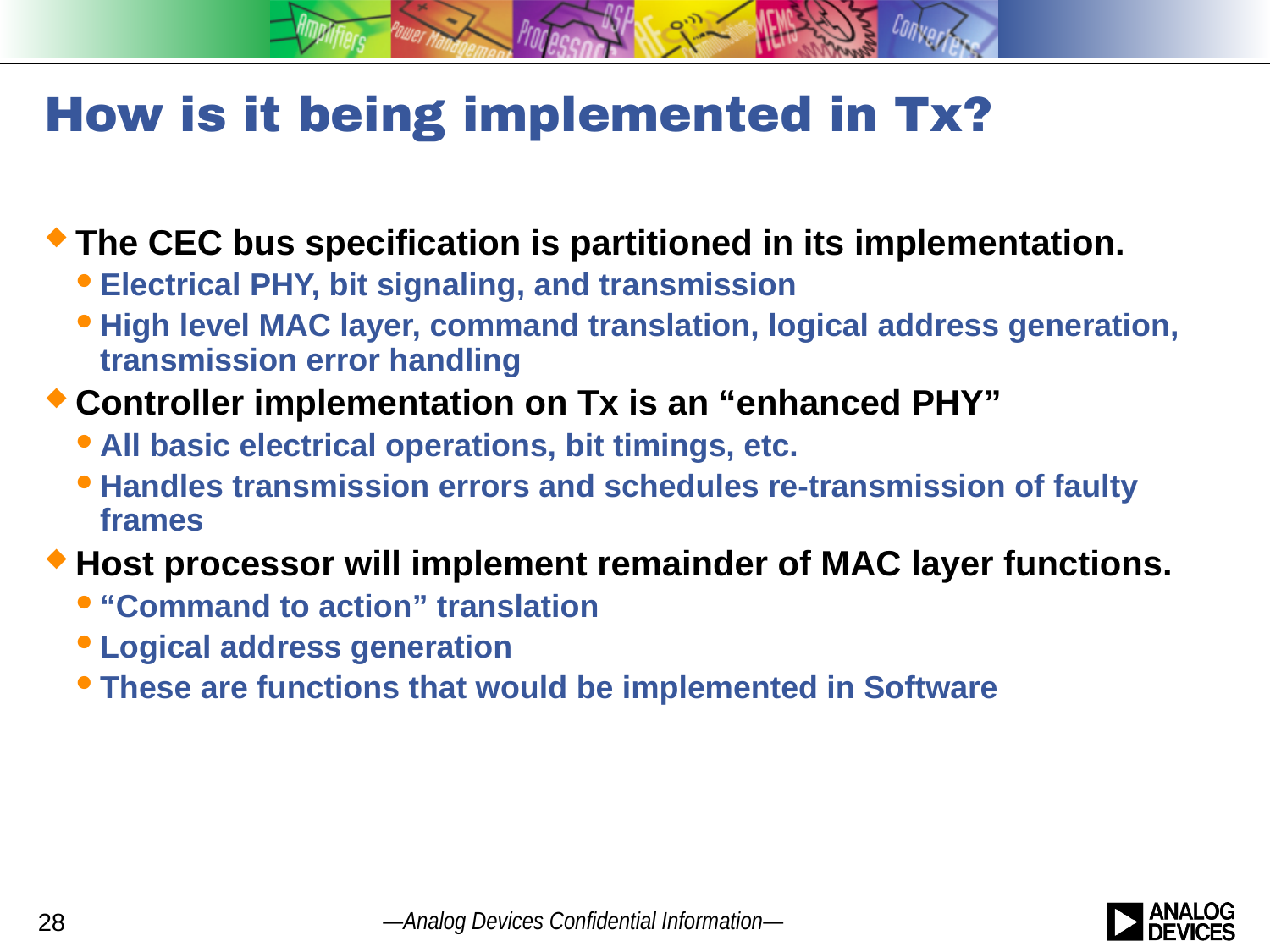

# How is it being implemented in Tx?
The CEC bus specification is partitioned in its implementation.
Electrical PHY, bit signaling, and transmission
High level MAC layer, command translation, logical address generation, transmission error handling
Controller implementation on Tx is an “enhanced PHY”
All basic electrical operations, bit timings, etc.
Handles transmission errors and schedules re-transmission of faulty frames
Host processor will implement remainder of MAC layer functions.
“Command to action” translation
Logical address generation
These are functions that would be implemented in Software
28